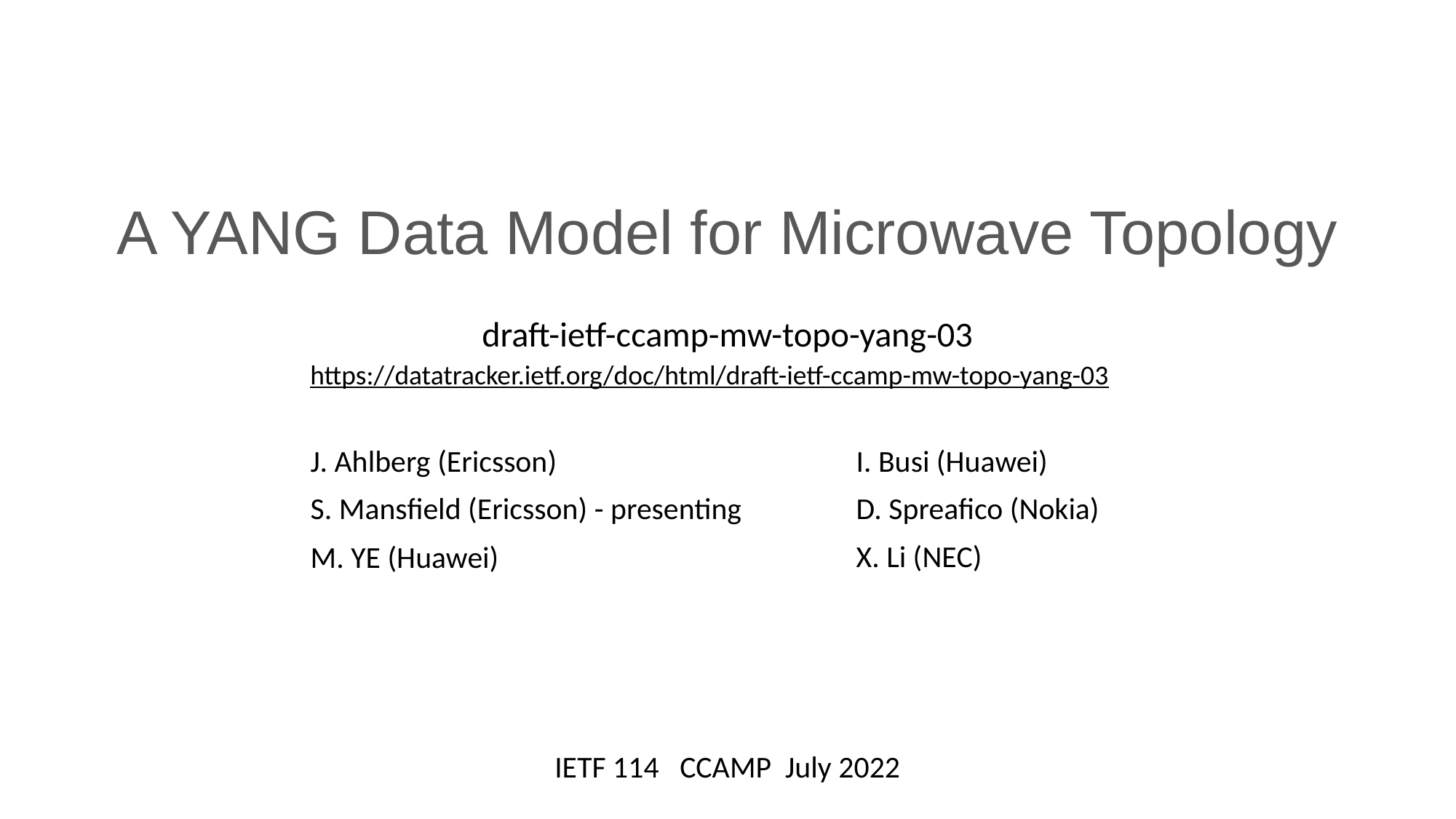

# A YANG Data Model for Microwave Topology draft-ietf-ccamp-mw-topo-yang-03
https://datatracker.ietf.org/doc/html/draft-ietf-ccamp-mw-topo-yang-03
J. Ahlberg (Ericsson)
S. Mansfield (Ericsson) - presenting
M. YE (Huawei)
I. Busi (Huawei)
D. Spreafico (Nokia)
X. Li (NEC)
IETF 114   CCAMP  July 2022